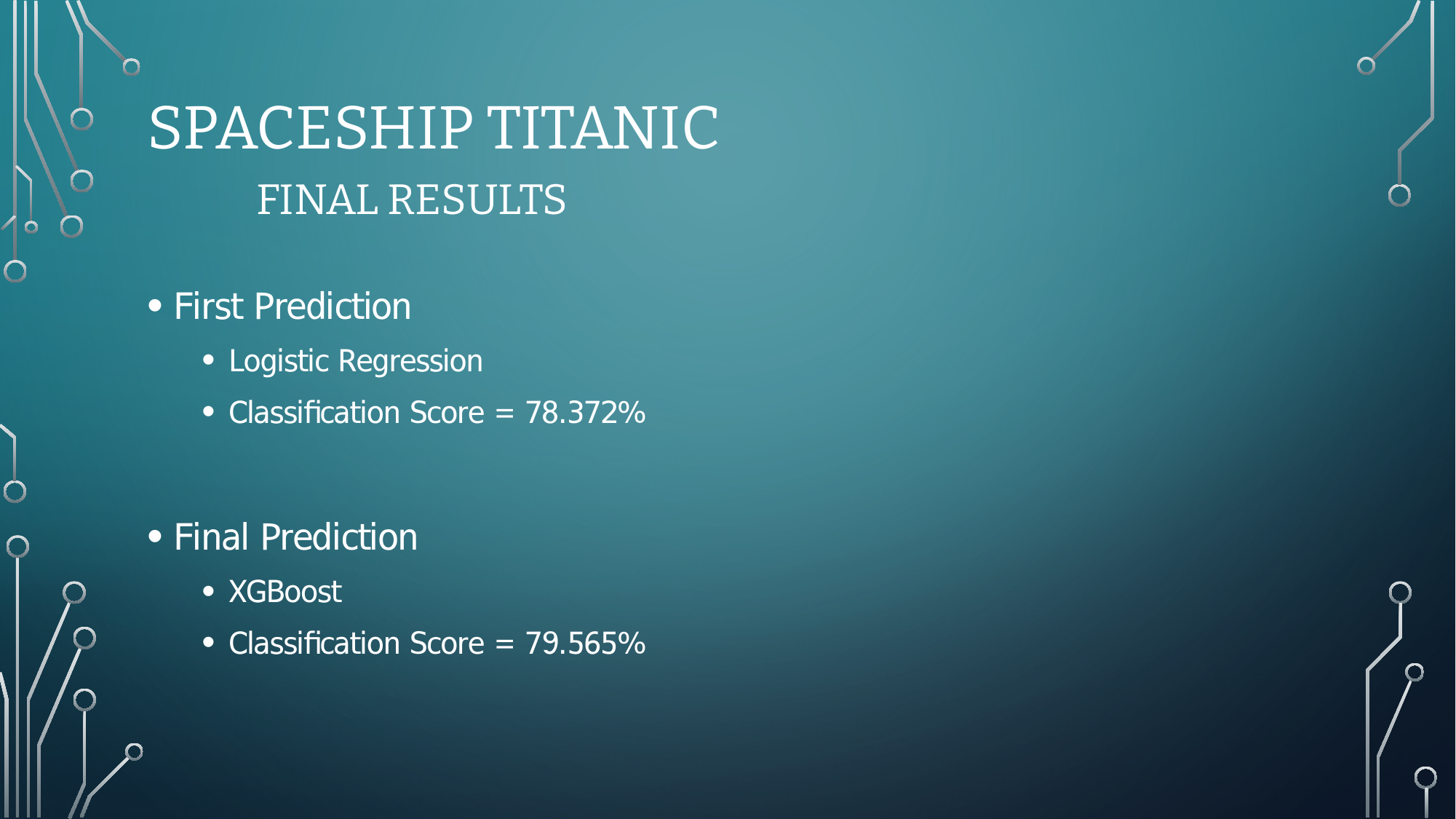

# Spaceship Titanic Final Results
First Prediction
Logistic Regression
Classification Score = 78.372%

Final Prediction
XGBoost
Classification Score = 79.565%